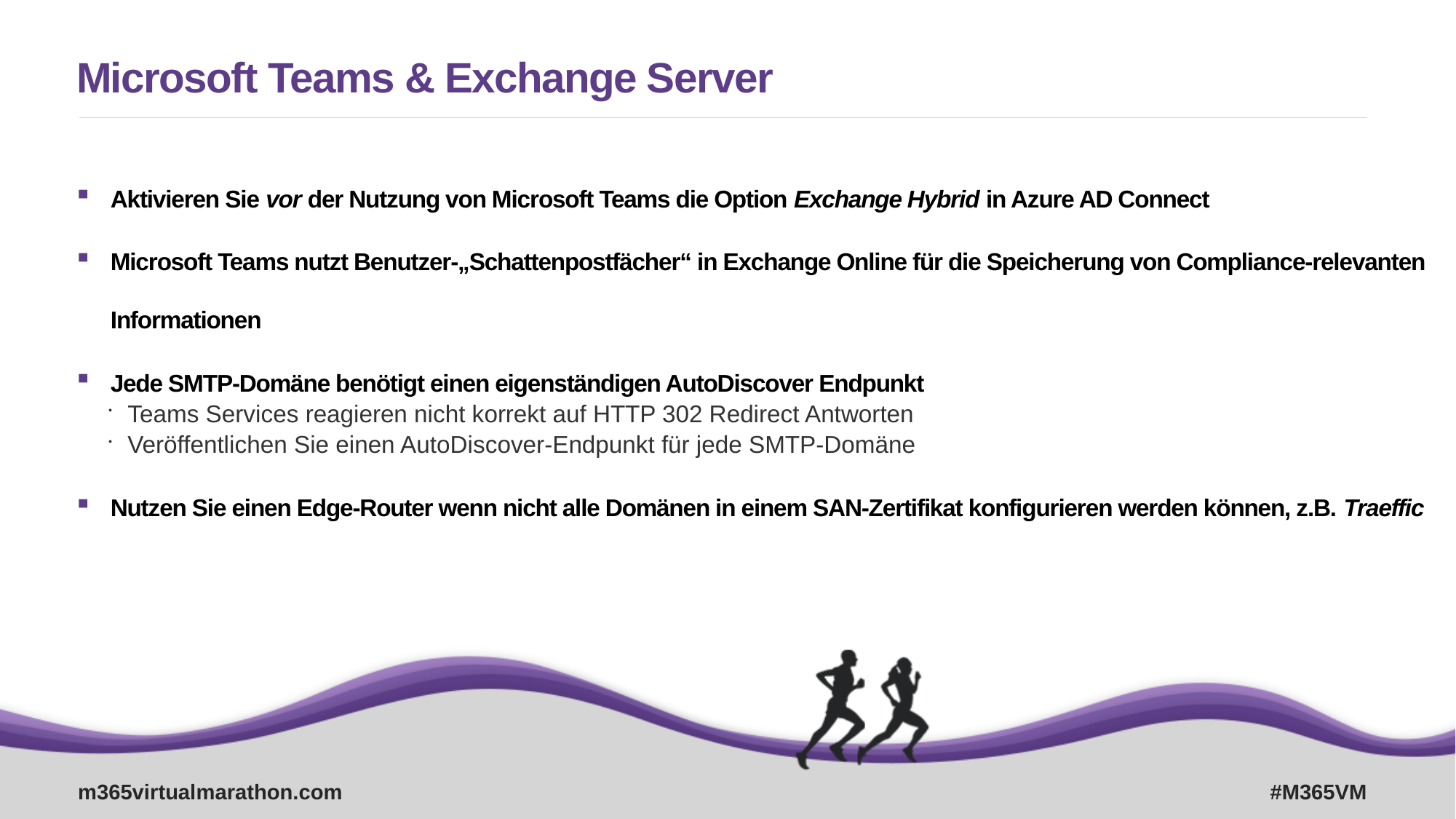

# Microsoft Teams & Exchange Server
Aktivieren Sie vor der Nutzung von Microsoft Teams die Option Exchange Hybrid in Azure AD Connect
Microsoft Teams nutzt Benutzer-„Schattenpostfächer“ in Exchange Online für die Speicherung von Compliance-relevanten Informationen
Jede SMTP-Domäne benötigt einen eigenständigen AutoDiscover Endpunkt
Teams Services reagieren nicht korrekt auf HTTP 302 Redirect Antworten
Veröffentlichen Sie einen AutoDiscover-Endpunkt für jede SMTP-Domäne
Nutzen Sie einen Edge-Router wenn nicht alle Domänen in einem SAN-Zertifikat konfigurieren werden können, z.B. Traeffic